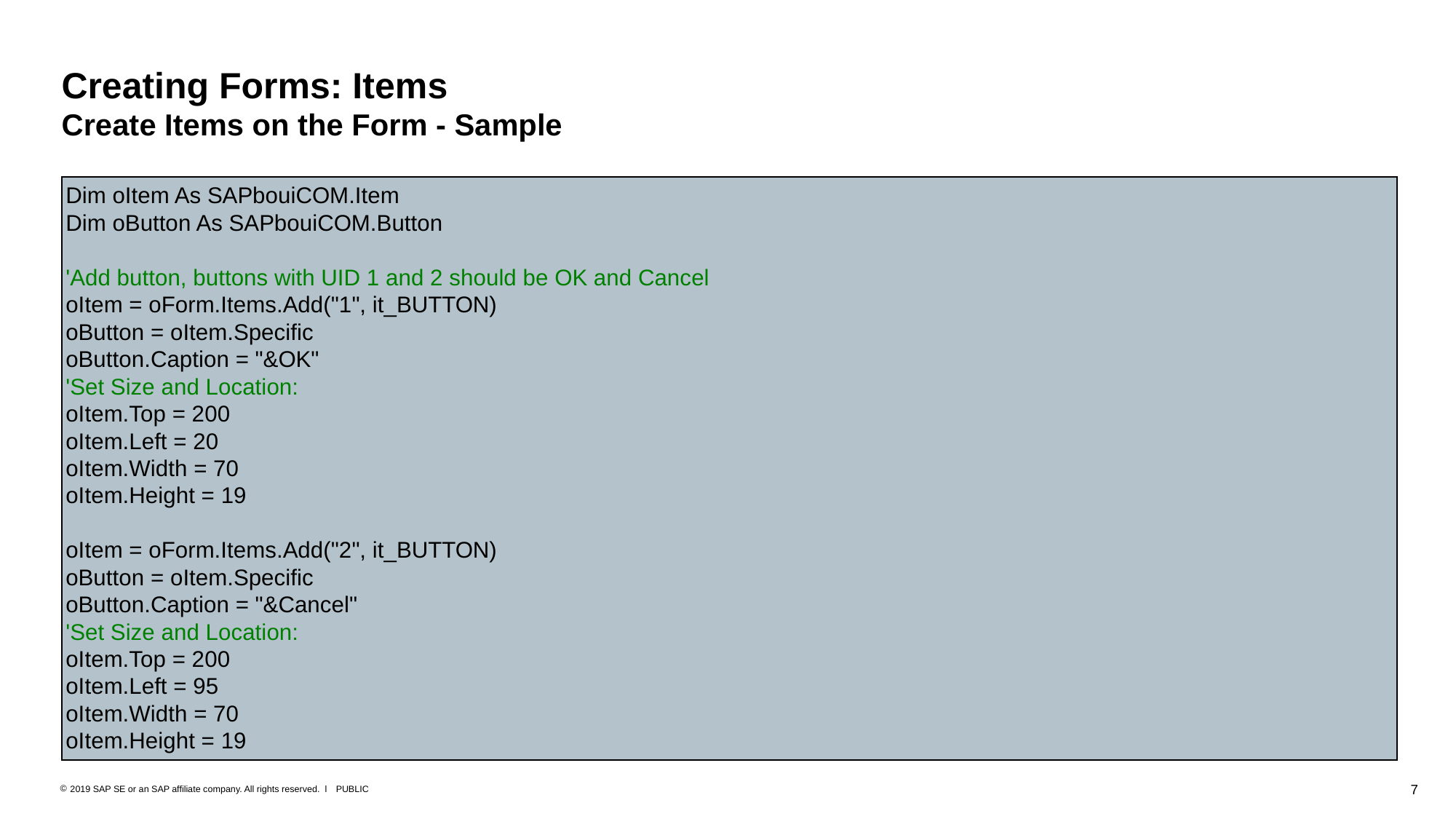

# Creating Forms: Items Create Items on the Form - Sample
Dim oItem As SAPbouiCOM.Item
Dim oButton As SAPbouiCOM.Button

'Add button, buttons with UID 1 and 2 should be OK and Cancel
oItem = oForm.Items.Add("1", it_BUTTON)
oButton = oItem.Specific
oButton.Caption = "&OK"
'Set Size and Location:
oItem.Top = 200
oItem.Left = 20
oItem.Width = 70
oItem.Height = 19

oItem = oForm.Items.Add("2", it_BUTTON)
oButton = oItem.Specific
oButton.Caption = "&Cancel"
'Set Size and Location:
oItem.Top = 200
oItem.Left = 95
oItem.Width = 70
oItem.Height = 19